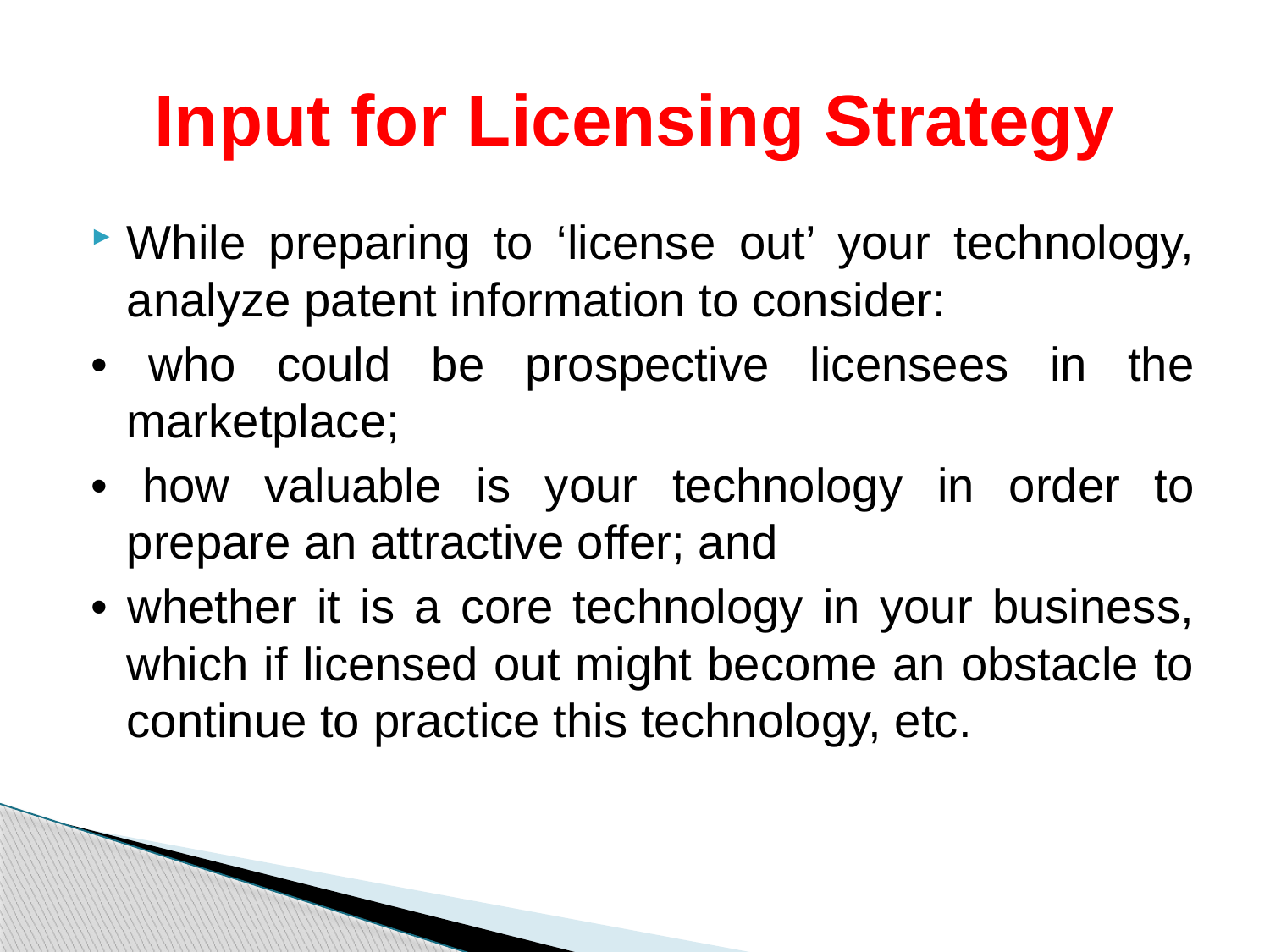

# Input for Licensing Strategy
While preparing to ‘license out’ your technology, analyze patent information to consider:
• who could be prospective licensees in the marketplace;
• how valuable is your technology in order to prepare an attractive offer; and
• whether it is a core technology in your business, which if licensed out might become an obstacle to continue to practice this technology, etc.